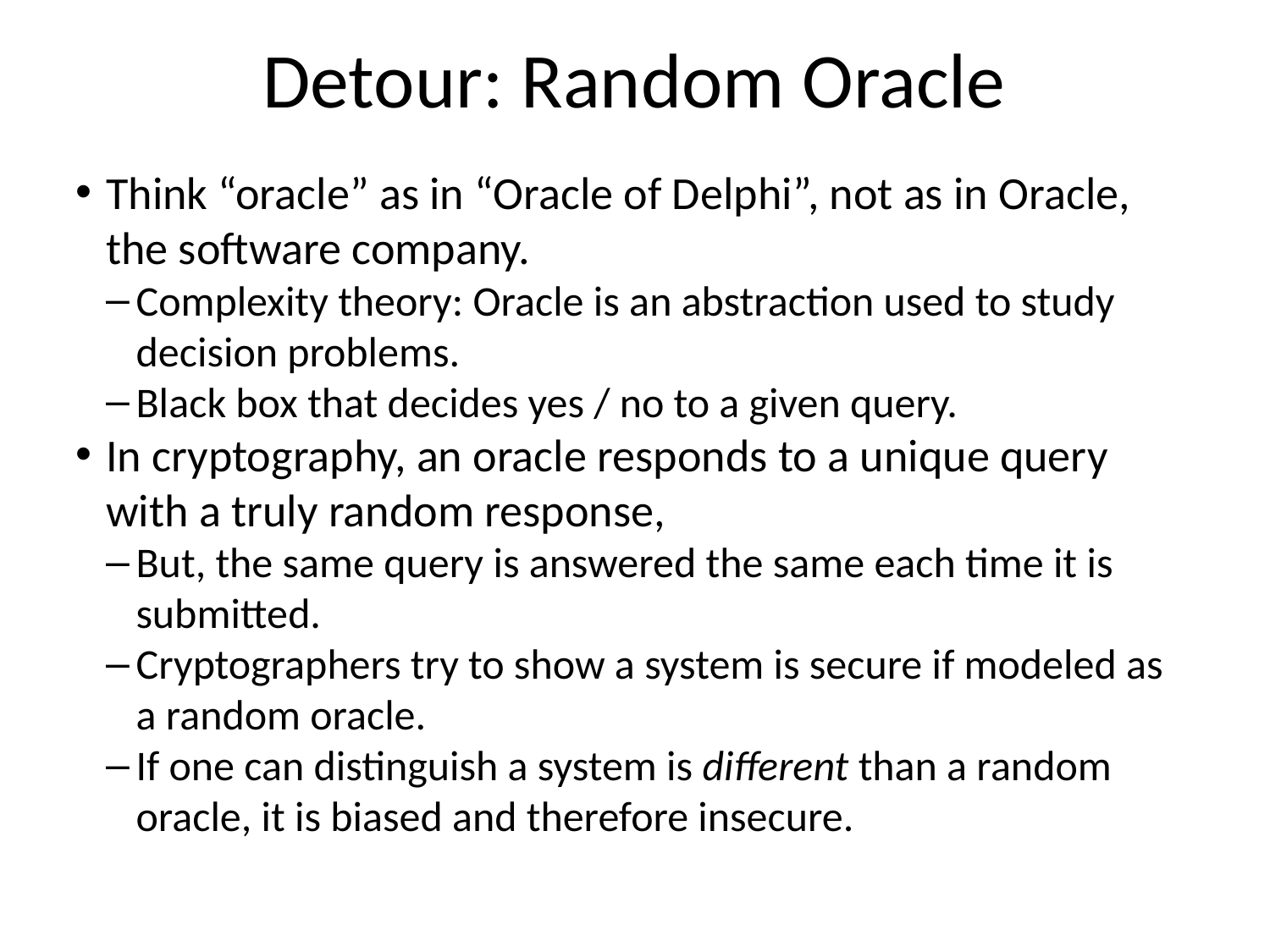

Detour: Random Oracle
Think “oracle” as in “Oracle of Delphi”, not as in Oracle, the software company.
Complexity theory: Oracle is an abstraction used to study decision problems.
Black box that decides yes / no to a given query.
In cryptography, an oracle responds to a unique query with a truly random response,
But, the same query is answered the same each time it is submitted.
Cryptographers try to show a system is secure if modeled as a random oracle.
If one can distinguish a system is different than a random oracle, it is biased and therefore insecure.